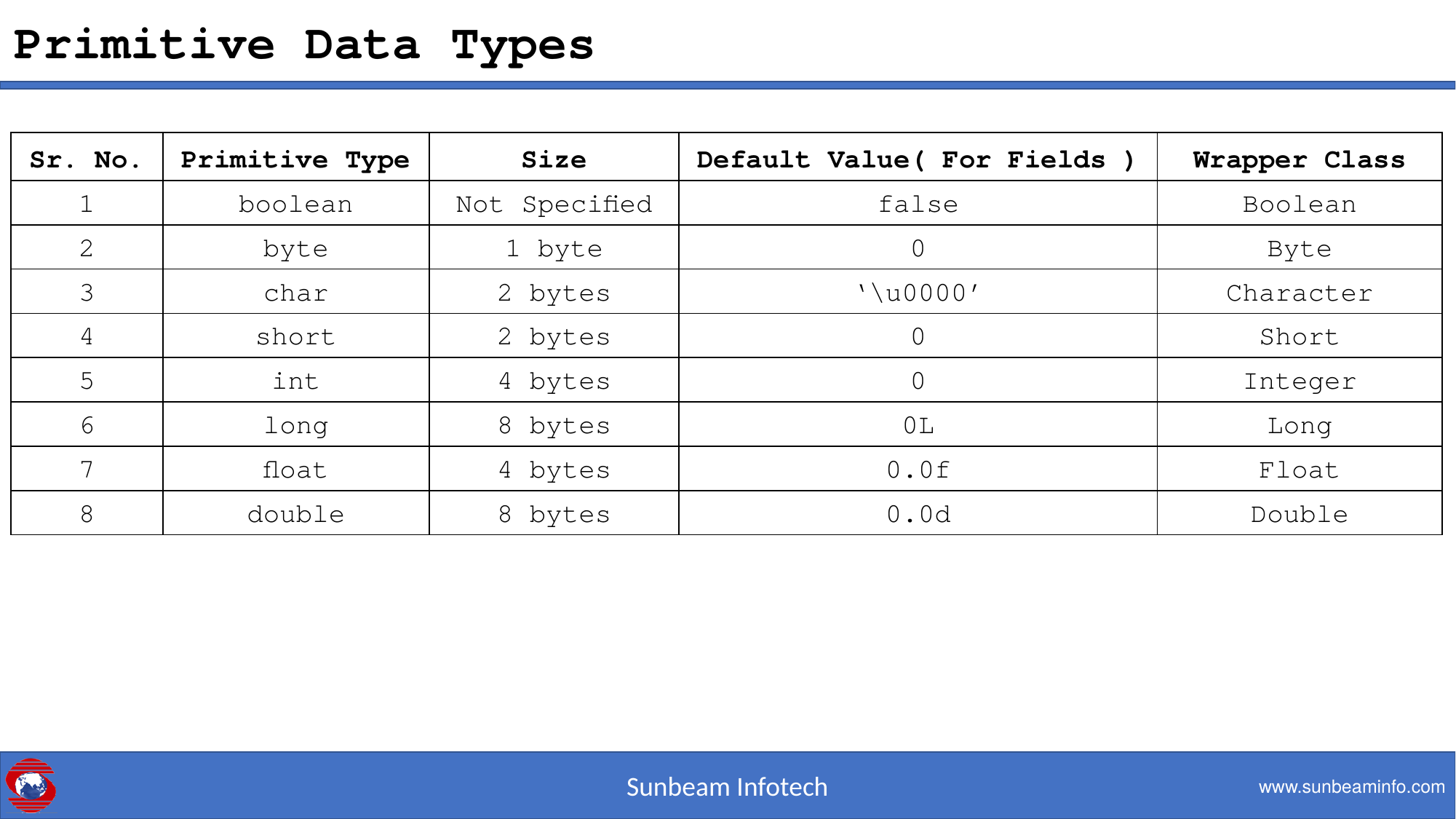

# Primitive Data Types
| Sr. No. | Primitive Type | Size | Default Value( For Fields ) | Wrapper Class |
| --- | --- | --- | --- | --- |
| 1 | boolean | Not Specified | false | Boolean |
| 2 | byte | 1 byte | 0 | Byte |
| 3 | char | 2 bytes | ‘\u0000’ | Character |
| 4 | short | 2 bytes | 0 | Short |
| 5 | int | 4 bytes | 0 | Integer |
| 6 | long | 8 bytes | 0L | Long |
| 7 | float | 4 bytes | 0.0f | Float |
| 8 | double | 8 bytes | 0.0d | Double |